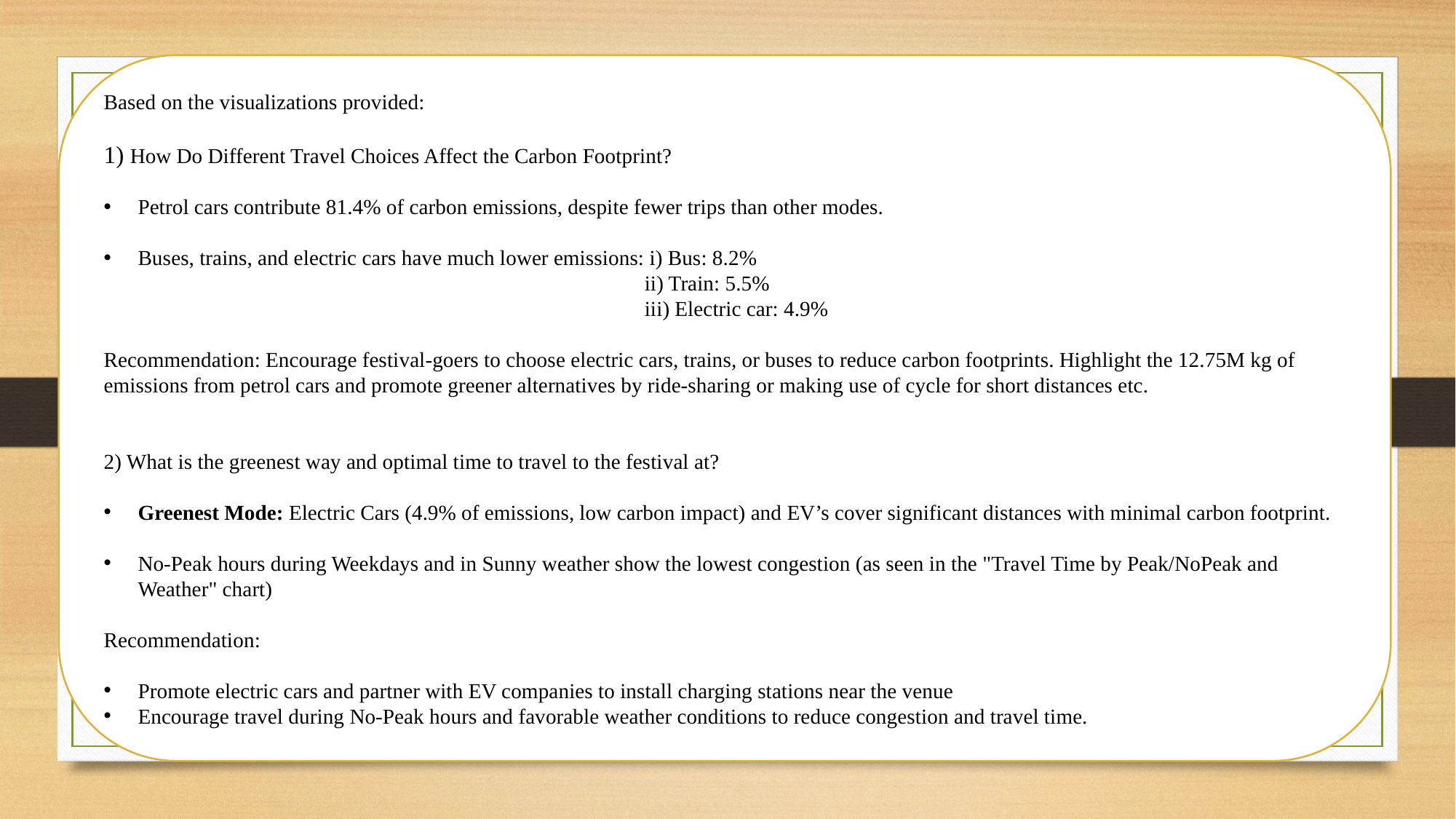

Based on the visualizations provided:
1) How Do Different Travel Choices Affect the Carbon Footprint?
Petrol cars contribute 81.4% of carbon emissions, despite fewer trips than other modes.

Buses, trains, and electric cars have much lower emissions: i) Bus: 8.2%
                                                                                                ii) Train: 5.5%
                                                                                                iii) Electric car: 4.9%

Recommendation: Encourage festival-goers to choose electric cars, trains, or buses to reduce carbon footprints. Highlight the 12.75M kg of emissions from petrol cars and promote greener alternatives by ride-sharing or making use of cycle for short distances etc.

2) What is the greenest way and optimal time to travel to the festival at?

Greenest Mode: Electric Cars (4.9% of emissions, low carbon impact) and EV’s cover significant distances with minimal carbon footprint.

No-Peak hours during Weekdays and in Sunny weather show the lowest congestion (as seen in the "Travel Time by Peak/NoPeak and Weather" chart)

Recommendation:

Promote electric cars and partner with EV companies to install charging stations near the venue
Encourage travel during No-Peak hours and favorable weather conditions to reduce congestion and travel time.